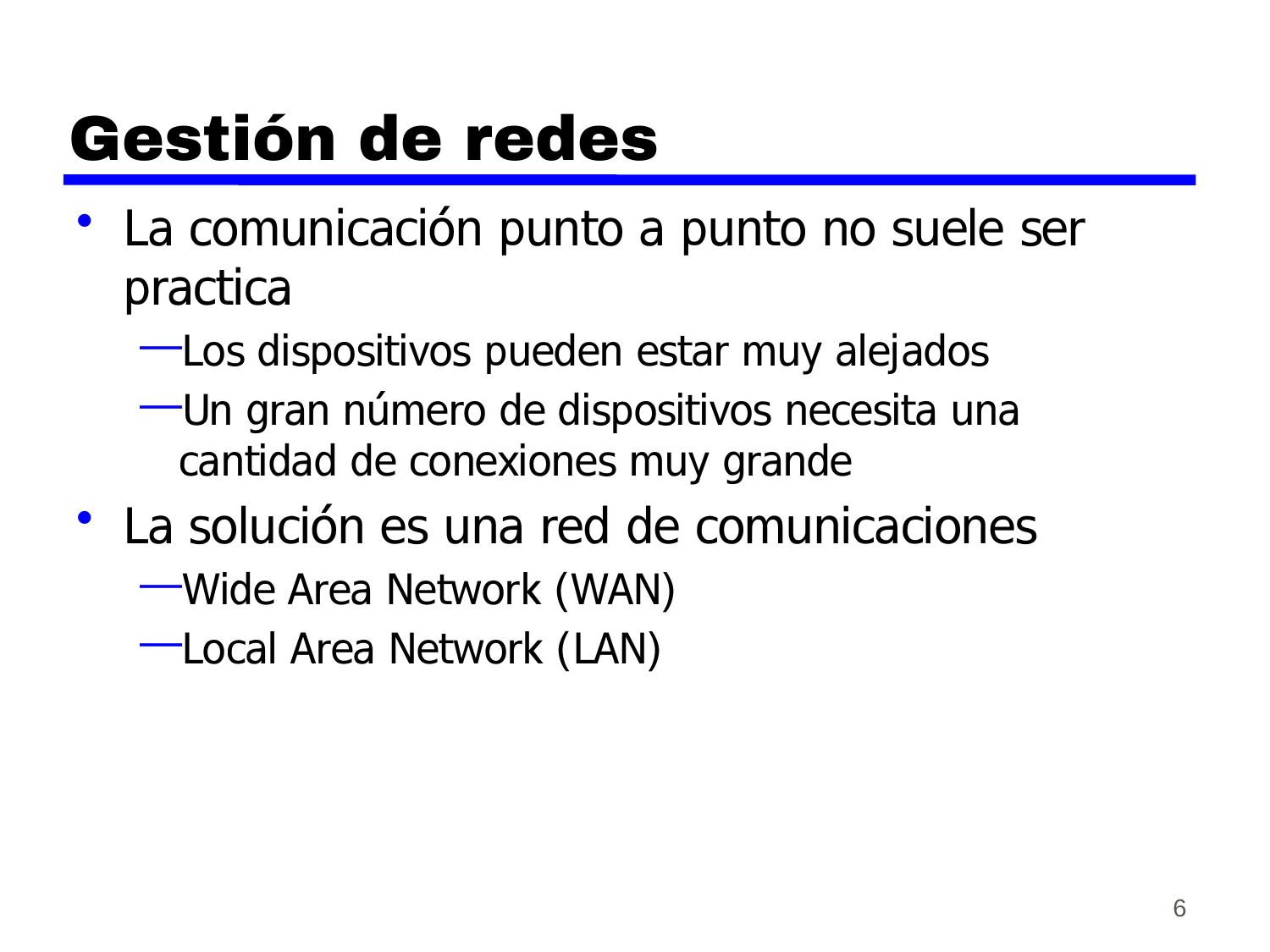

# Gestión de redes
La comunicación punto a punto no suele ser practica
Los dispositivos pueden estar muy alejados
Un gran número de dispositivos necesita una cantidad de conexiones muy grande
La solución es una red de comunicaciones
Wide Area Network (WAN)
Local Area Network (LAN)
6